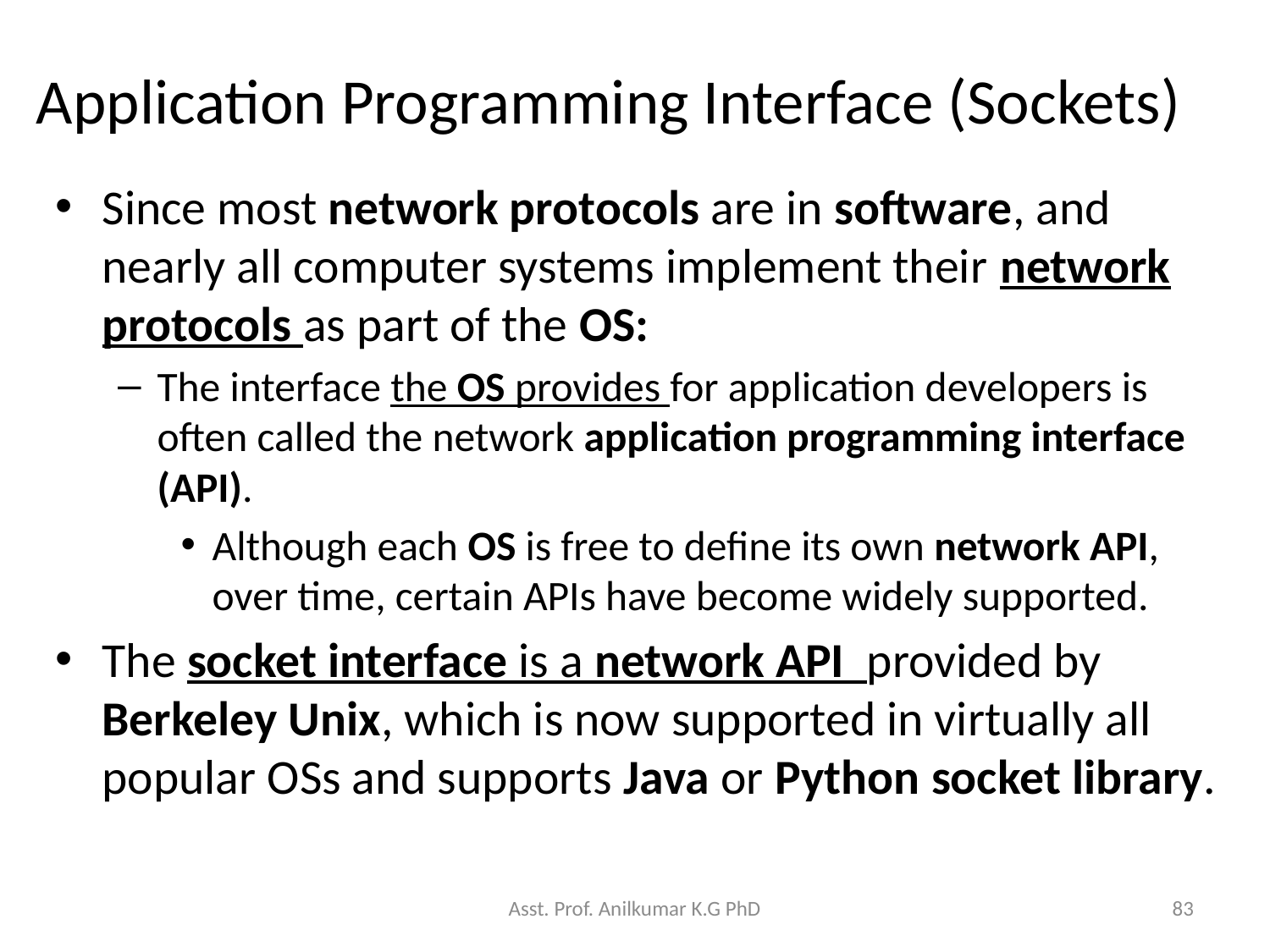

# Application Programming Interface (Sockets)
Since most network protocols are in software, and nearly all computer systems implement their network protocols as part of the OS:
The interface the OS provides for application developers is often called the network application programming interface (API).
Although each OS is free to define its own network API, over time, certain APIs have become widely supported.
The socket interface is a network API  provided by Berkeley Unix, which is now supported in virtually all popular OSs and supports Java or Python socket library.

Asst. Prof. Anilkumar K.G PhD
83